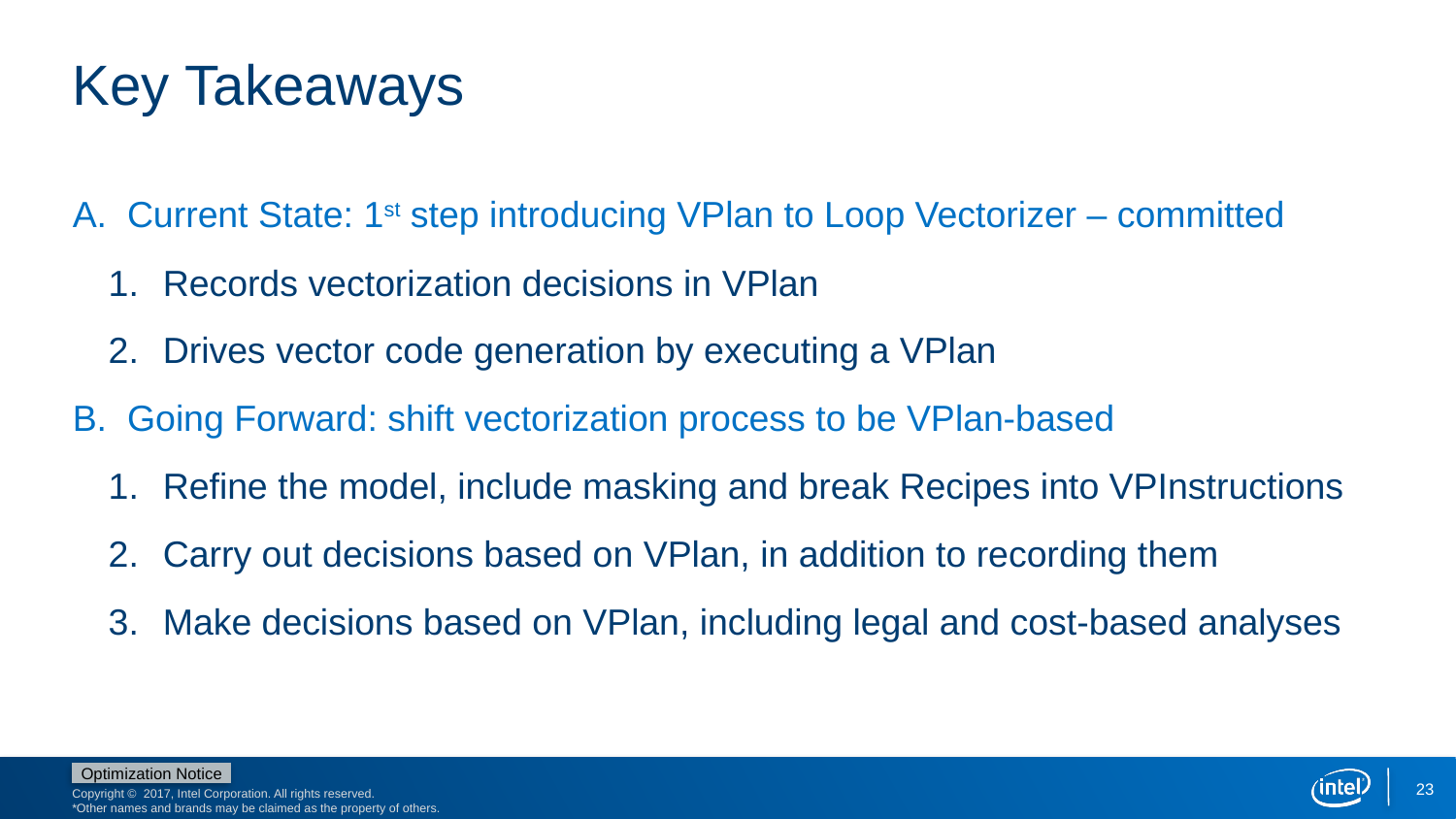

# Key Takeaways
Current State: 1st step introducing VPlan to Loop Vectorizer – committed
Records vectorization decisions in VPlan
Drives vector code generation by executing a VPlan
Going Forward: shift vectorization process to be VPlan-based
Refine the model, include masking and break Recipes into VPInstructions
Carry out decisions based on VPlan, in addition to recording them
Make decisions based on VPlan, including legal and cost-based analyses

23